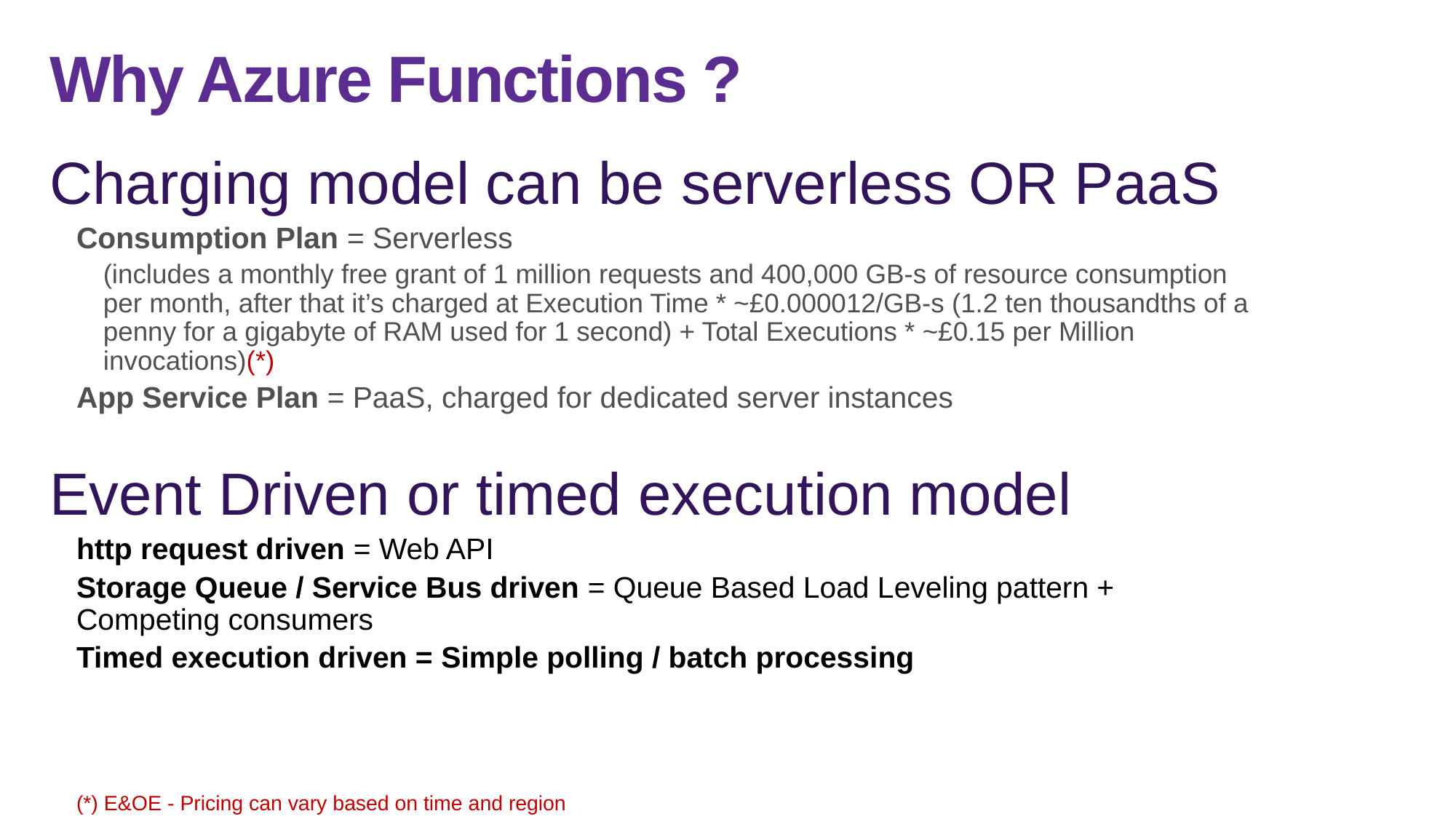

# Why Azure Functions ?
Charging model can be serverless OR PaaS
Consumption Plan = Serverless
(includes a monthly free grant of 1 million requests and 400,000 GB-s of resource consumption per month, after that it’s charged at Execution Time * ~£0.000012/GB-s (1.2 ten thousandths of a penny for a gigabyte of RAM used for 1 second) + Total Executions * ~£0.15 per Million invocations)(*)
App Service Plan = PaaS, charged for dedicated server instances

Event Driven or timed execution model
http request driven = Web API
Storage Queue / Service Bus driven = Queue Based Load Leveling pattern + Competing consumers
Timed execution driven = Simple polling / batch processing

(*) E&OE - Pricing can vary based on time and region